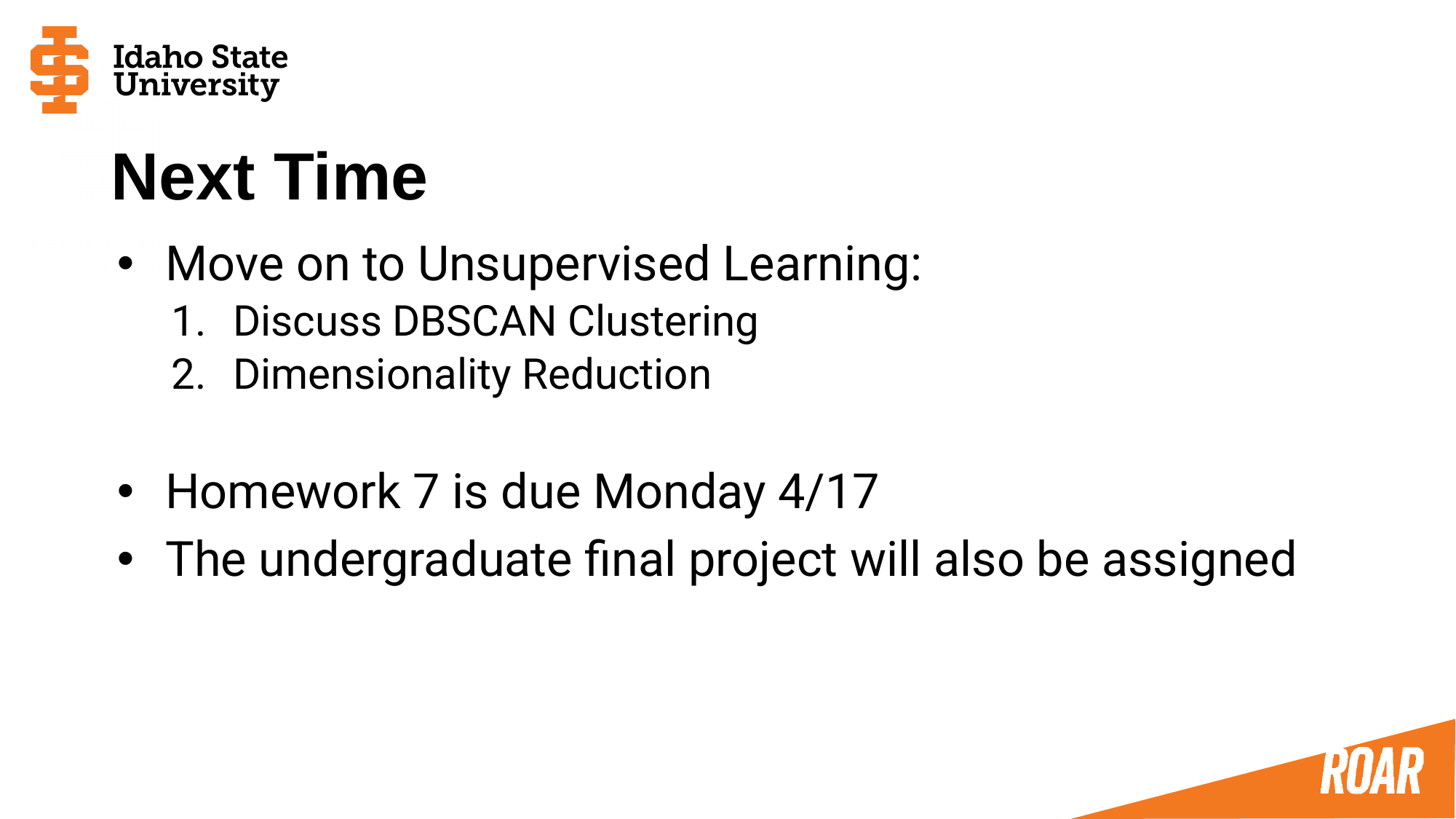

# Next Time
Move on to Unsupervised Learning:
Discuss DBSCAN Clustering
Dimensionality Reduction

Homework 7 is due Monday 4/17
The undergraduate final project will also be assigned